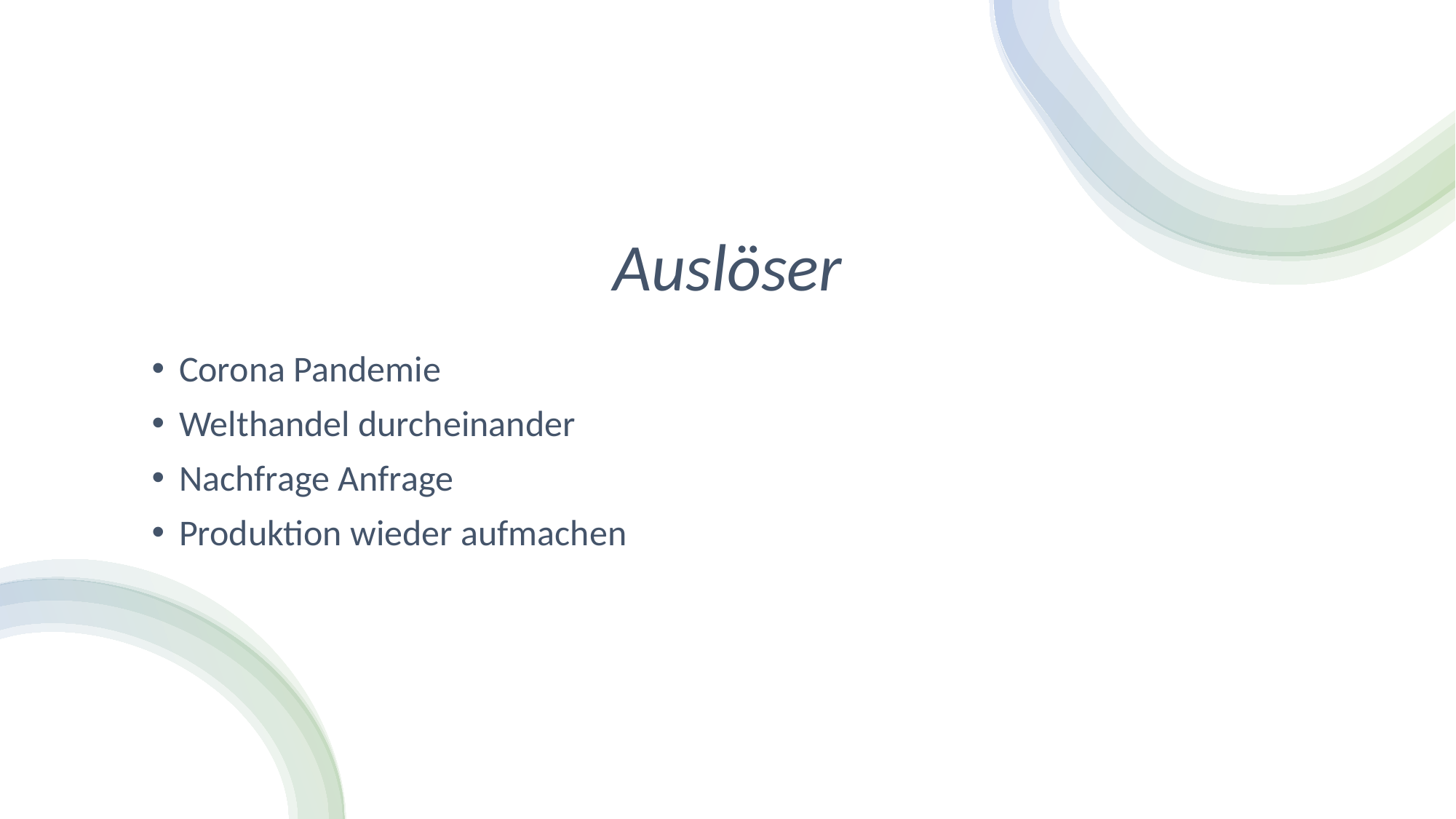

# Auslöser
Corona Pandemie
Welthandel durcheinander
Nachfrage Anfrage
Produktion wieder aufmachen